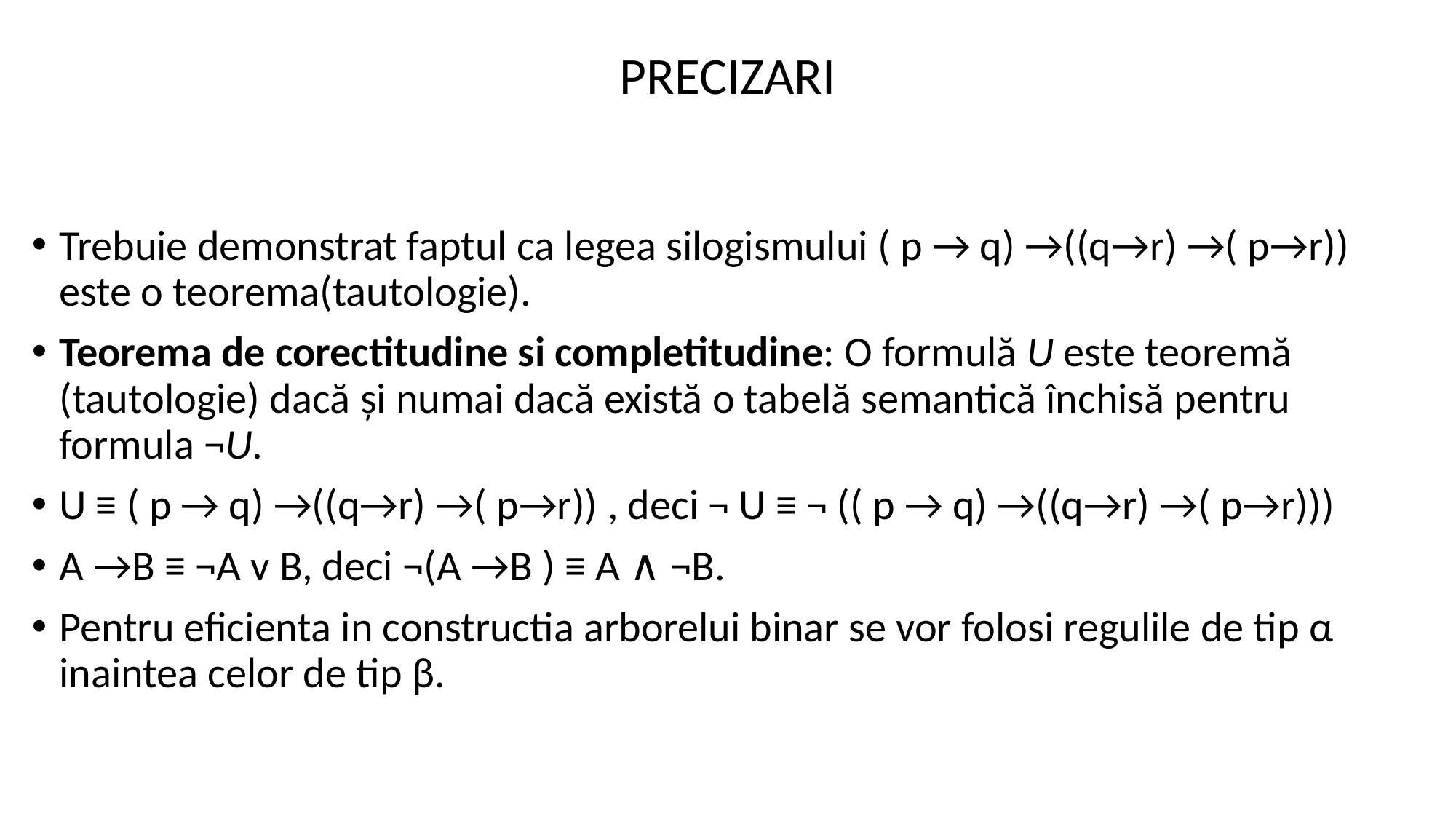

# PRECIZARI
Trebuie demonstrat faptul ca legea silogismului ( p → q) →((q→r) →( p→r)) este o teorema(tautologie).
Teorema de corectitudine si completitudine: O formulă U este teoremă (tautologie) dacă şi numai dacă există o tabelă semantică închisă pentru formula ¬U.
U ≡ ( p → q) →((q→r) →( p→r)) , deci ¬ U ≡ ¬ (( p → q) →((q→r) →( p→r)))
A →B ≡ ¬A v B, deci ¬(A →B ) ≡ A ∧ ¬B.
Pentru eficienta in constructia arborelui binar se vor folosi regulile de tip α inaintea celor de tip β.